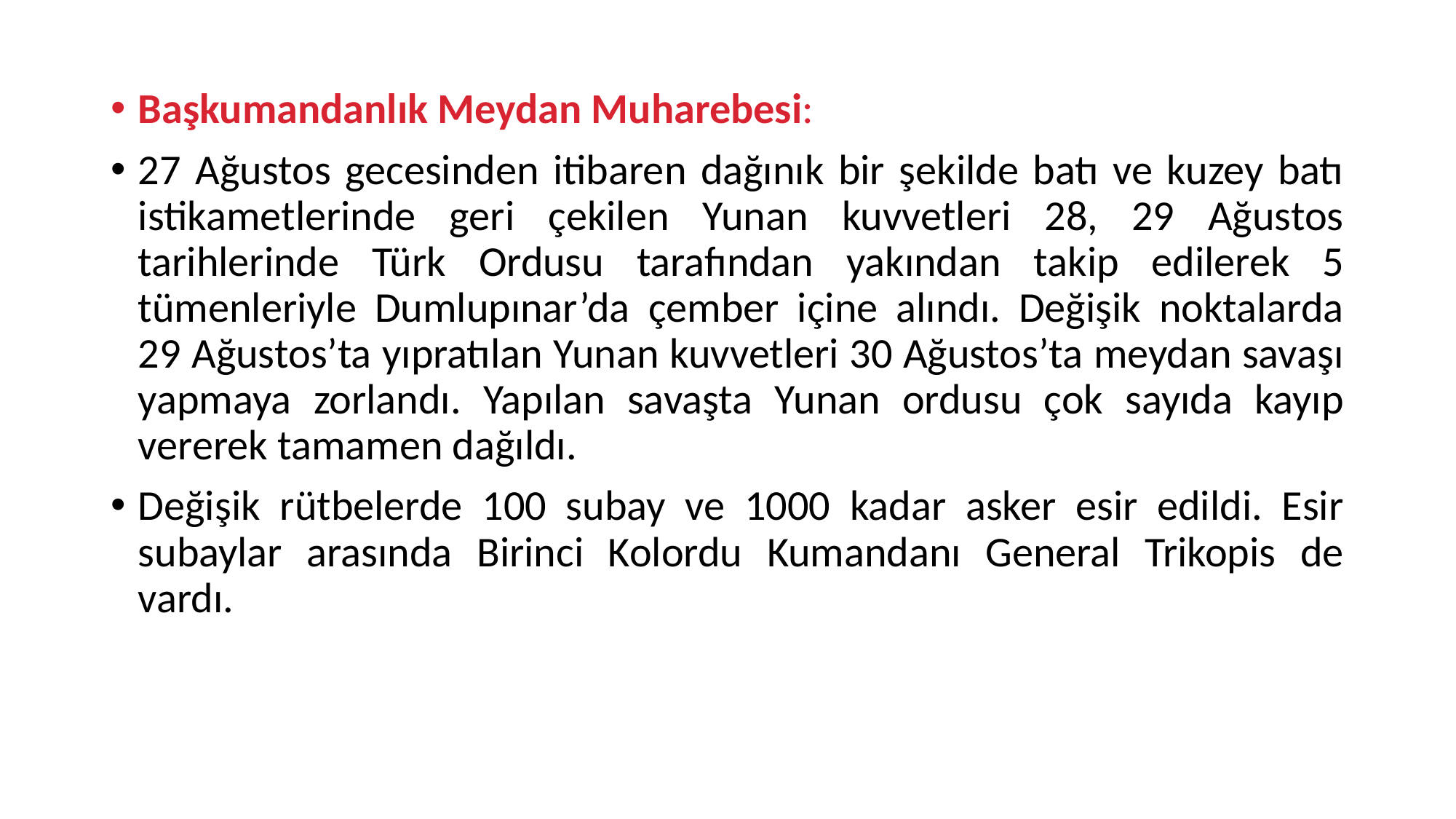

Başkumandanlık Meydan Muharebesi:
27 Ağustos gecesinden itibaren dağınık bir şekilde batı ve kuzey batı istikametlerinde geri çekilen Yunan kuvvetleri 28, 29 Ağustos tarihlerinde Türk Ordusu tarafından yakından takip edilerek 5 tümenleriyle Dumlupınar’da çember içine alındı. Değişik noktalarda 29 Ağustos’ta yıpratılan Yunan kuvvetleri 30 Ağustos’ta meydan savaşı yapmaya zorlandı. Yapılan savaşta Yunan ordusu çok sayıda kayıp vererek tamamen dağıldı.
Değişik rütbelerde 100 subay ve 1000 kadar asker esir edildi. Esir subaylar arasında Birinci Kolordu Kumandanı General Trikopis de vardı.